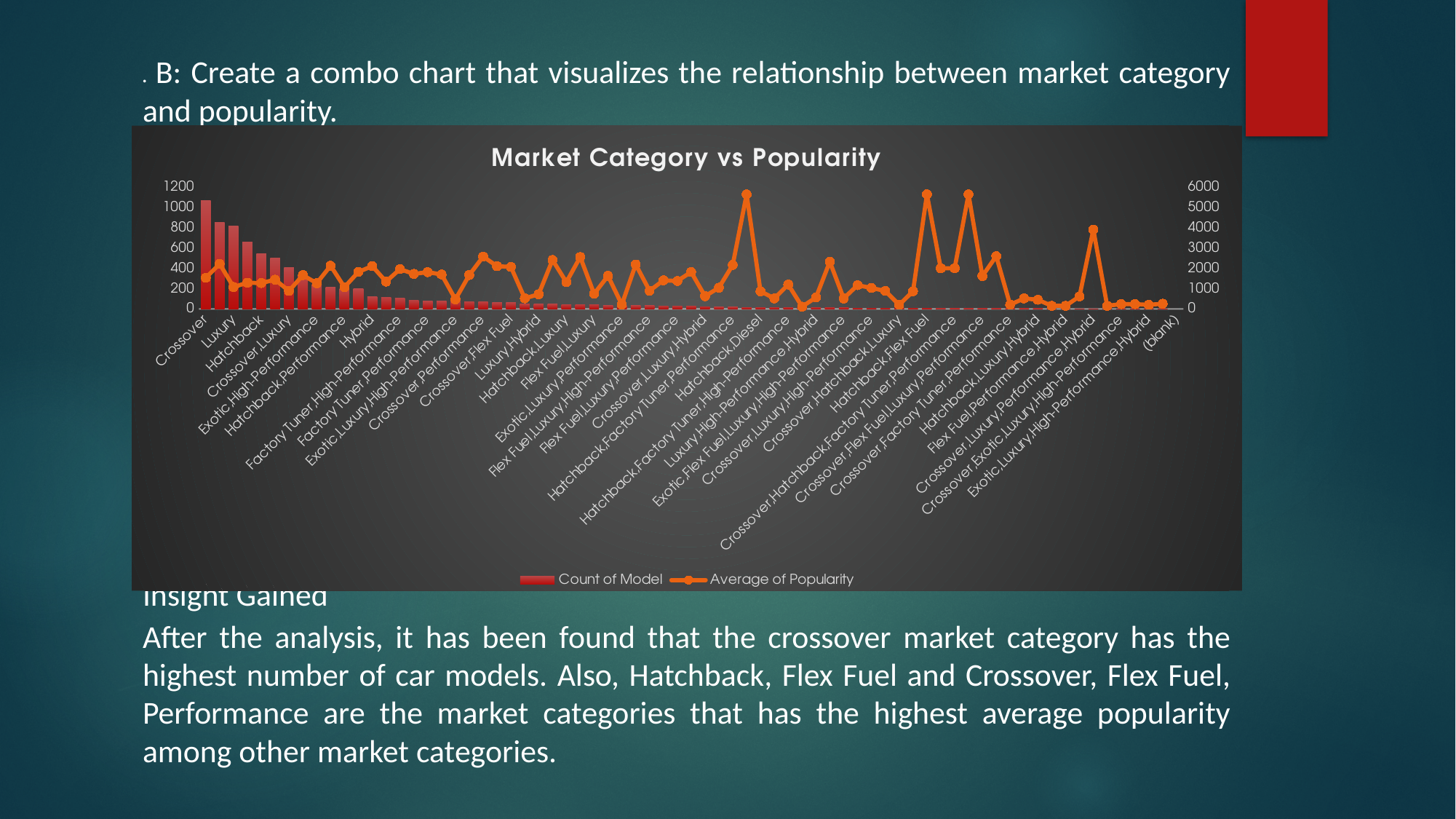

• B: Create a combo chart that visualizes the relationship between market category and popularity.

Insight Gained
After the analysis, it has been found that the crossover market category has the highest number of car models. Also, Hatchback, Flex Fuel and Crossover, Flex Fuel, Performance are the market categories that has the highest average popularity among other market categories.

### Chart: Market Category vs Popularity

| Category | Count of Model | Average of Popularity |
|---|---|---|
| Crossover | 1068.0 | 1539.4756554307116 |
| Flex Fuel | 855.0 | 2225.7134502923977 |
| Luxury | 815.0 | 1084.2122699386503 |
| Luxury,Performance | 659.0 | 1293.062215477997 |
| Hatchback | 547.0 | 1279.1133455210238 |
| Performance | 503.0 | 1443.234592445328 |
| Crossover,Luxury | 406.0 | 889.2142857142857 |
| Luxury,High-Performance | 334.0 | 1668.0179640718563 |
| Exotic,High-Performance | 245.0 | 1270.3265306122448 |
| Factory Tuner,Luxury,High-Performance | 215.0 | 2133.367441860465 |
| Hatchback,Performance | 198.0 | 1073.6616161616162 |
| High-Performance | 198.0 | 1823.378787878788 |
| Hybrid | 121.0 | 2116.586776859504 |
| Crossover,Luxury,Performance | 112.0 | 1349.0892857142858 |
| Factory Tuner,High-Performance | 104.0 | 1966.4423076923076 |
| Diesel | 84.0 | 1730.904761904762 |
| Factory Tuner,Performance | 81.0 | 1818.0493827160494 |
| Flex Fuel,Performance | 81.0 | 1702.358024691358 |
| Exotic,Luxury,High-Performance | 77.0 | 473.02597402597405 |
| Crossover,Hatchback | 72.0 | 1675.6944444444443 |
| Crossover,Performance | 69.0 | 2585.9565217391305 |
| Hatchback,Hybrid | 64.0 | 2111.15625 |
| Crossover,Flex Fuel | 64.0 | 2073.75 |
| Exotic,Factory Tuner,Luxury,High-Performance | 51.0 | 523.0196078431372 |
| Luxury,Hybrid | 48.0 | 724.6875 |
| Diesel,Luxury | 47.0 | 2416.1063829787236 |
| Hatchback,Luxury | 45.0 | 1323.1333333333334 |
| Crossover,Hybrid | 42.0 | 2563.3809523809523 |
| Flex Fuel,Luxury | 39.0 | 746.5384615384615 |
| Hatchback,Luxury,Performance | 36.0 | 1632.25 |
| Exotic,Luxury,Performance | 36.0 | 217.02777777777777 |
| Crossover,Luxury,Diesel | 33.0 | 2195.848484848485 |
| Flex Fuel,Luxury,High-Performance | 32.0 | 898.3125 |
| Factory Tuner,Luxury,Performance | 31.0 | 1413.4193548387098 |
| Flex Fuel,Luxury,Performance | 28.0 | 1380.0714285714287 |
| Crossover,Factory Tuner,Luxury,High-Performance | 26.0 | 1823.4615384615386 |
| Crossover,Luxury,Hybrid | 24.0 | 630.9166666666666 |
| Exotic,Factory Tuner,High-Performance | 21.0 | 1046.3809523809523 |
| Hatchback,Factory Tuner,Performance | 21.0 | 2173.714285714286 |
| Flex Fuel,Diesel | 16.0 | 5657.0 |
| Hatchback,Diesel | 14.0 | 873.0 |
| Exotic,Flex Fuel,Factory Tuner,Luxury,High-Performance | 13.0 | 520.0 |
| Hatchback,Factory Tuner,High-Performance | 13.0 | 1205.1538461538462 |
| Exotic,Luxury | 12.0 | 112.66666666666667 |
| Luxury,High-Performance,Hybrid | 12.0 | 568.8333333333334 |
| Luxury,Performance,Hybrid | 11.0 | 2333.181818181818 |
| Exotic,Flex Fuel,Luxury,High-Performance | 11.0 | 520.0 |
| Crossover,Flex Fuel,Luxury | 10.0 | 1173.2 |
| Crossover,Luxury,High-Performance | 9.0 | 1037.2222222222222 |
| Hatchback,Factory Tuner,Luxury,Performance | 9.0 | 886.8888888888889 |
| Crossover,Hatchback,Luxury | 7.0 | 204.0 |
| Crossover,Diesel | 7.0 | 873.0 |
| Hatchback,Flex Fuel | 7.0 | 5657.0 |
| Crossover,Hatchback,Performance | 6.0 | 2009.0 |
| Crossover,Hatchback,Factory Tuner,Performance | 6.0 | 2009.0 |
| Crossover,Flex Fuel,Performance | 6.0 | 5657.0 |
| Crossover,Flex Fuel,Luxury,Performance | 6.0 | 1624.0 |
| Crossover,Factory Tuner,Luxury,Performance | 5.0 | 2607.4 |
| Crossover,Factory Tuner,Performance | 4.0 | 210.0 |
| Exotic,Factory Tuner,Luxury,Performance | 3.0 | 520.0 |
| Hatchback,Luxury,Hybrid | 3.0 | 454.0 |
| Flex Fuel,Hybrid | 2.0 | 155.0 |
| Flex Fuel,Performance,Hybrid | 2.0 | 155.0 |
| Factory Tuner,Luxury | 2.0 | 617.0 |
| Crossover,Luxury,Performance,Hybrid | 2.0 | 3916.0 |
| Performance,Hybrid | 1.0 | 155.0 |
| Crossover,Exotic,Luxury,High-Performance | 1.0 | 238.0 |
| Crossover,Exotic,Luxury,Performance | 1.0 | 238.0 |
| Exotic,Luxury,High-Performance,Hybrid | 1.0 | 204.0 |
| Flex Fuel,Factory Tuner,Luxury,High-Performance | 1.0 | 258.0 |
| (blank) | None | None |